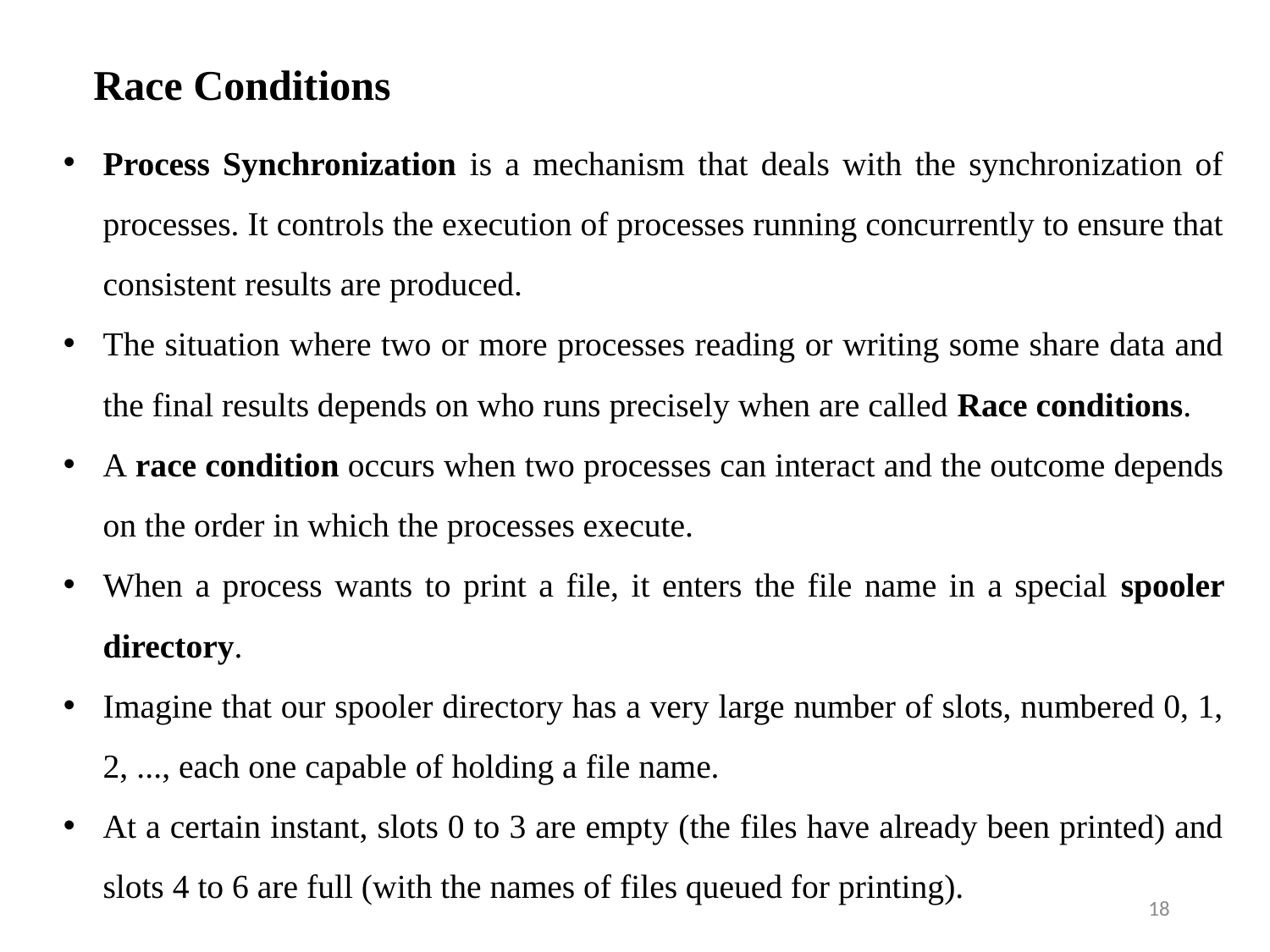

Race Conditions
Process Synchronization is a mechanism that deals with the synchronization of processes. It controls the execution of processes running concurrently to ensure that consistent results are produced.
The situation where two or more processes reading or writing some share data and the final results depends on who runs precisely when are called Race conditions.
A race condition occurs when two processes can interact and the outcome depends on the order in which the processes execute.
When a process wants to print a file, it enters the file name in a special spooler directory.
Imagine that our spooler directory has a very large number of slots, numbered 0, 1, 2, ..., each one capable of holding a file name.
At a certain instant, slots 0 to 3 are empty (the files have already been printed) and slots 4 to 6 are full (with the names of files queued for printing).
18